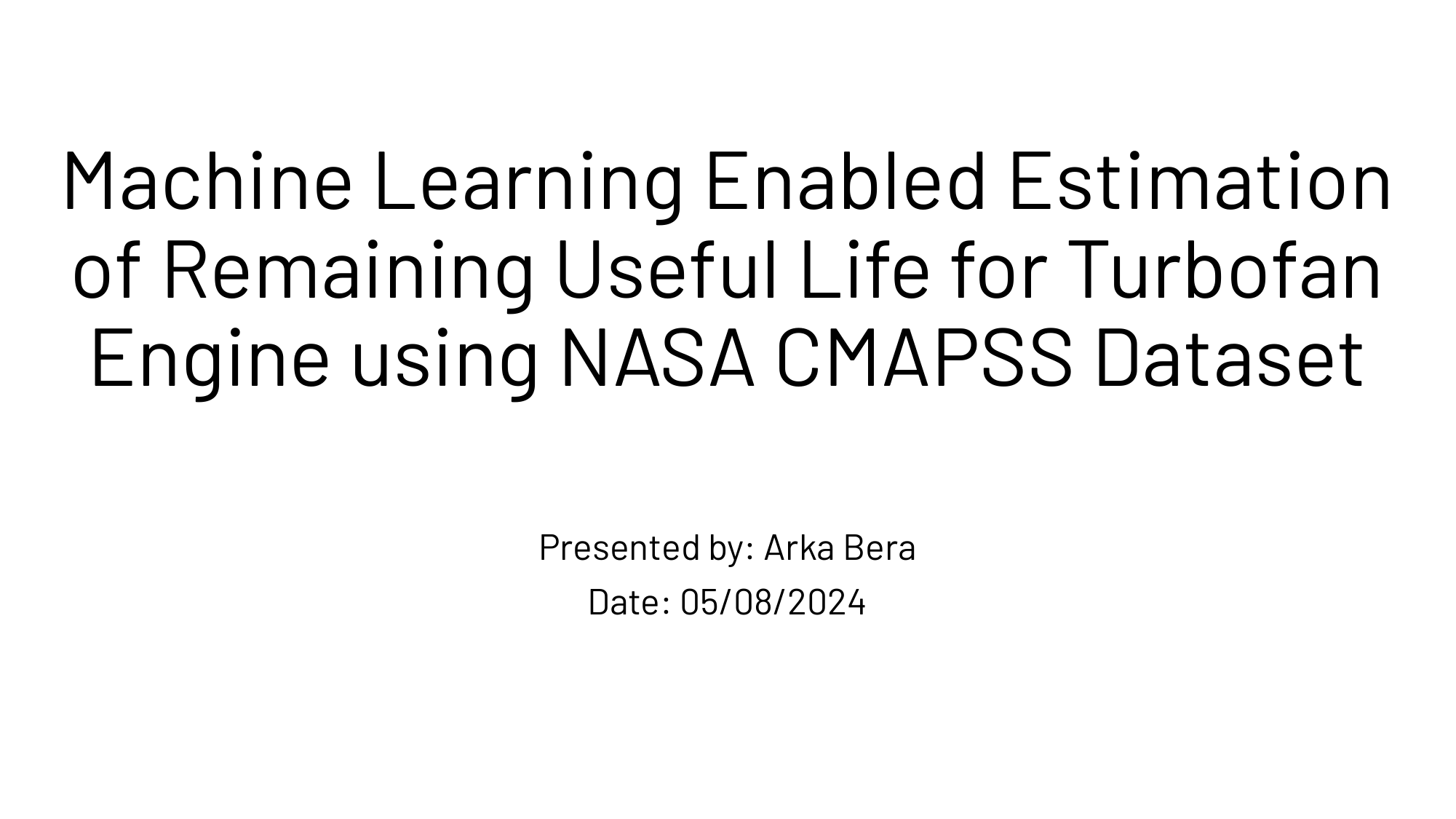

# Machine Learning Enabled Estimation of Remaining Useful Life for Turbofan Engine using NASA CMAPSS Dataset
Presented by: Arka Bera
Date: 05/08/2024